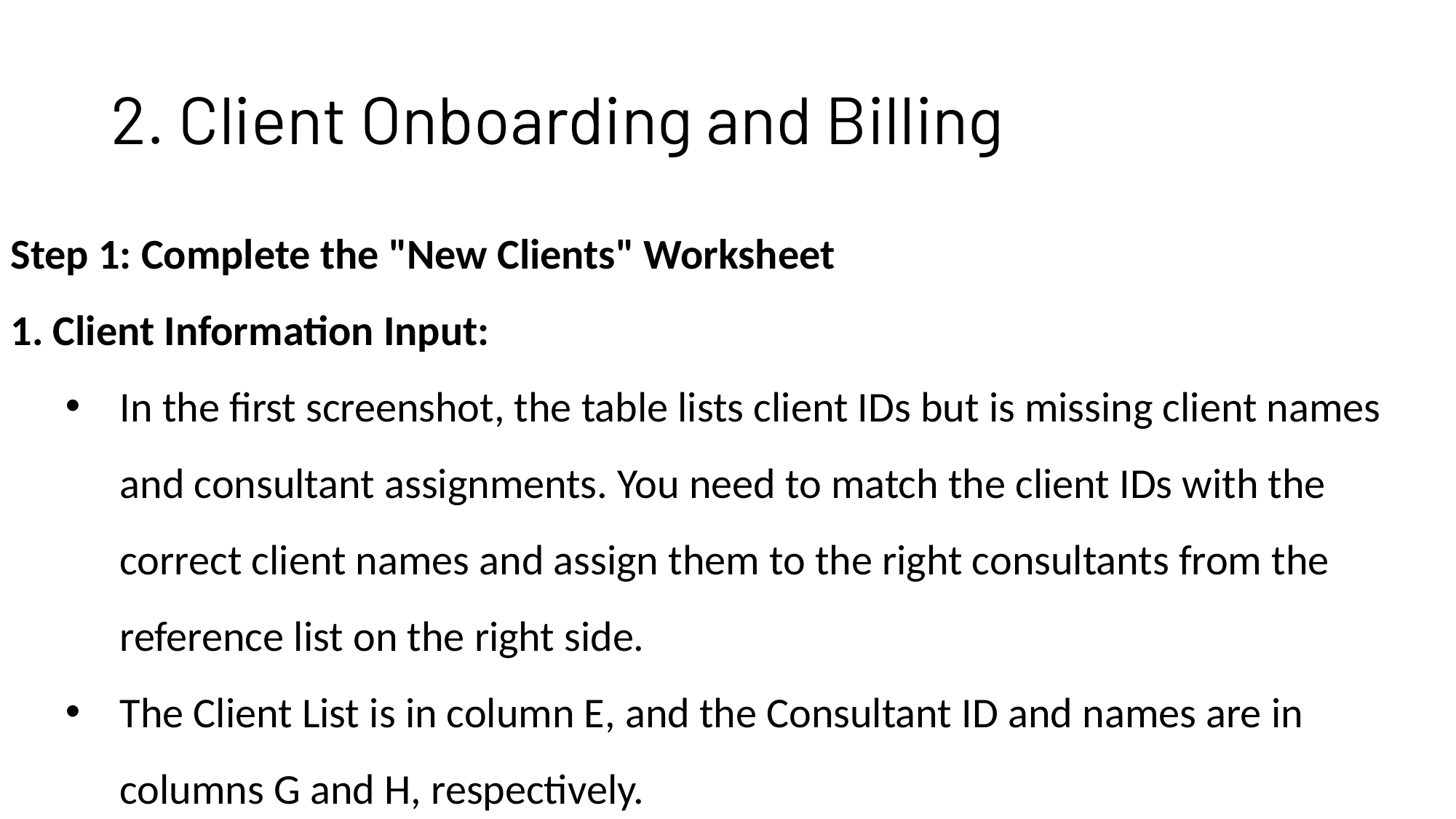

# 2. Client Onboarding and Billing
Step 1: Complete the "New Clients" Worksheet
 Client Information Input:
In the first screenshot, the table lists client IDs but is missing client names and consultant assignments. You need to match the client IDs with the correct client names and assign them to the right consultants from the reference list on the right side.
The Client List is in column E, and the Consultant ID and names are in columns G and H, respectively.